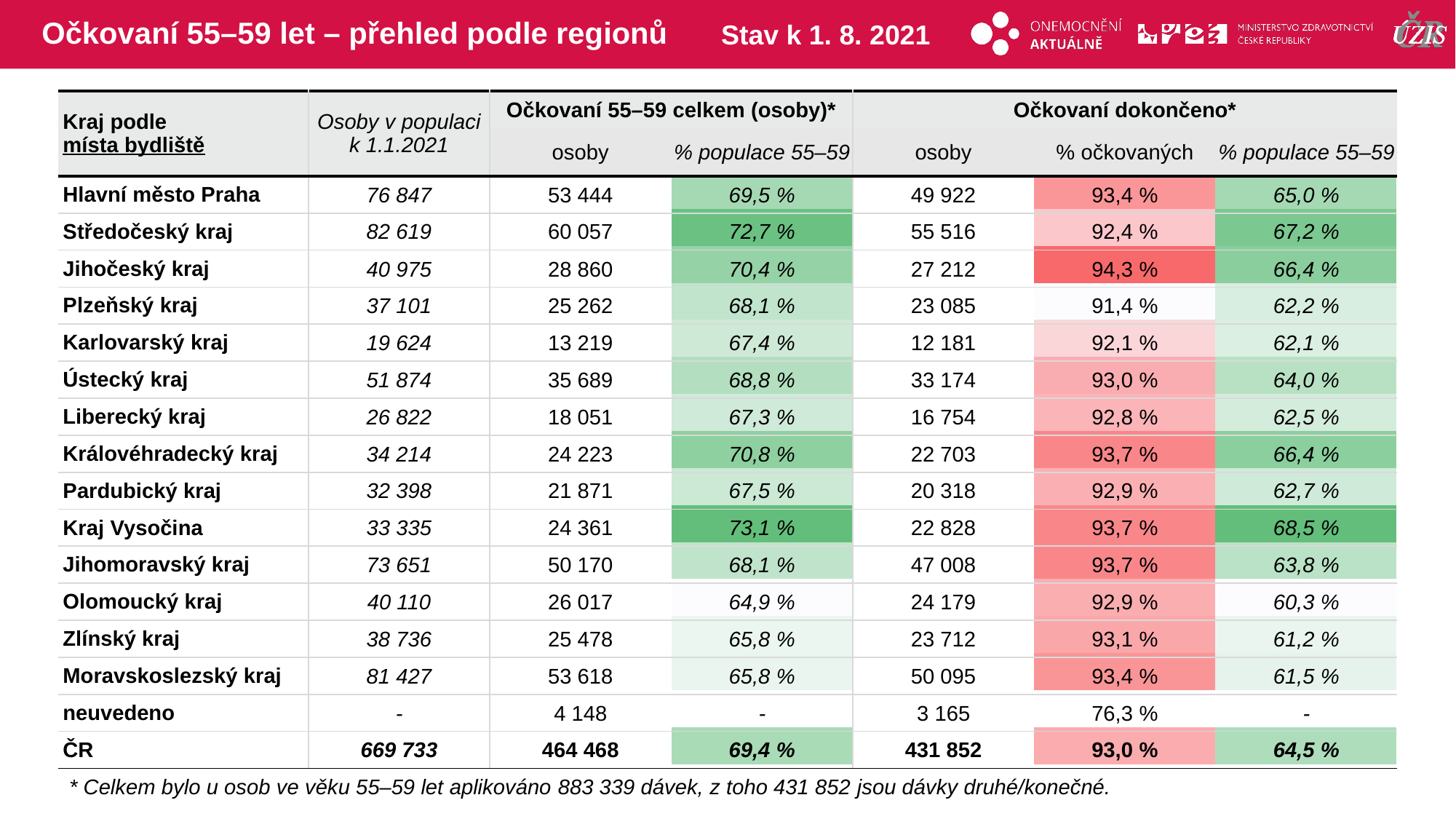

# Očkovaní 55–59 let – přehled podle regionů
Stav k 1. 8. 2021
| Kraj podle místa bydliště | Osoby v populaci k 1.1.2021 | Očkovaní 55–59 celkem (osoby)\* |  | Očkovaní dokončeno\* |  |  |
| --- | --- | --- | --- | --- | --- | --- |
|  |  | osoby | % populace 55–59 | osoby | % očkovaných | % populace 55–59 |
| Hlavní město Praha | 76 847 | 53 444 | 69,5 % | 49 922 | 93,4 % | 65,0 % |
| Středočeský kraj | 82 619 | 60 057 | 72,7 % | 55 516 | 92,4 % | 67,2 % |
| Jihočeský kraj | 40 975 | 28 860 | 70,4 % | 27 212 | 94,3 % | 66,4 % |
| Plzeňský kraj | 37 101 | 25 262 | 68,1 % | 23 085 | 91,4 % | 62,2 % |
| Karlovarský kraj | 19 624 | 13 219 | 67,4 % | 12 181 | 92,1 % | 62,1 % |
| Ústecký kraj | 51 874 | 35 689 | 68,8 % | 33 174 | 93,0 % | 64,0 % |
| Liberecký kraj | 26 822 | 18 051 | 67,3 % | 16 754 | 92,8 % | 62,5 % |
| Královéhradecký kraj | 34 214 | 24 223 | 70,8 % | 22 703 | 93,7 % | 66,4 % |
| Pardubický kraj | 32 398 | 21 871 | 67,5 % | 20 318 | 92,9 % | 62,7 % |
| Kraj Vysočina | 33 335 | 24 361 | 73,1 % | 22 828 | 93,7 % | 68,5 % |
| Jihomoravský kraj | 73 651 | 50 170 | 68,1 % | 47 008 | 93,7 % | 63,8 % |
| Olomoucký kraj | 40 110 | 26 017 | 64,9 % | 24 179 | 92,9 % | 60,3 % |
| Zlínský kraj | 38 736 | 25 478 | 65,8 % | 23 712 | 93,1 % | 61,2 % |
| Moravskoslezský kraj | 81 427 | 53 618 | 65,8 % | 50 095 | 93,4 % | 61,5 % |
| neuvedeno | - | 4 148 | - | 3 165 | 76,3 % | - |
| ČR | 669 733 | 464 468 | 69,4 % | 431 852 | 93,0 % | 64,5 % |
|  |  |  |  |  |  |
| --- | --- | --- | --- | --- | --- |
|  |  |  |  |  |  |
|  |  |  |  |  |  |
|  |  |  |  |  |  |
|  |  |  |  |  |  |
|  |  |  |  |  |  |
|  |  |  |  |  |  |
|  |  |  |  |  |  |
|  |  |  |  |  |  |
|  |  |  |  |  |  |
|  |  |  |  |  |  |
|  |  |  |  |  |  |
|  |  |  |  |  |  |
|  |  |  |  |  |  |
|  |  |  |  |  |  |
|  |  |  |  |  |  |
* Celkem bylo u osob ve věku 55–59 let aplikováno 883 339 dávek, z toho 431 852 jsou dávky druhé/konečné.